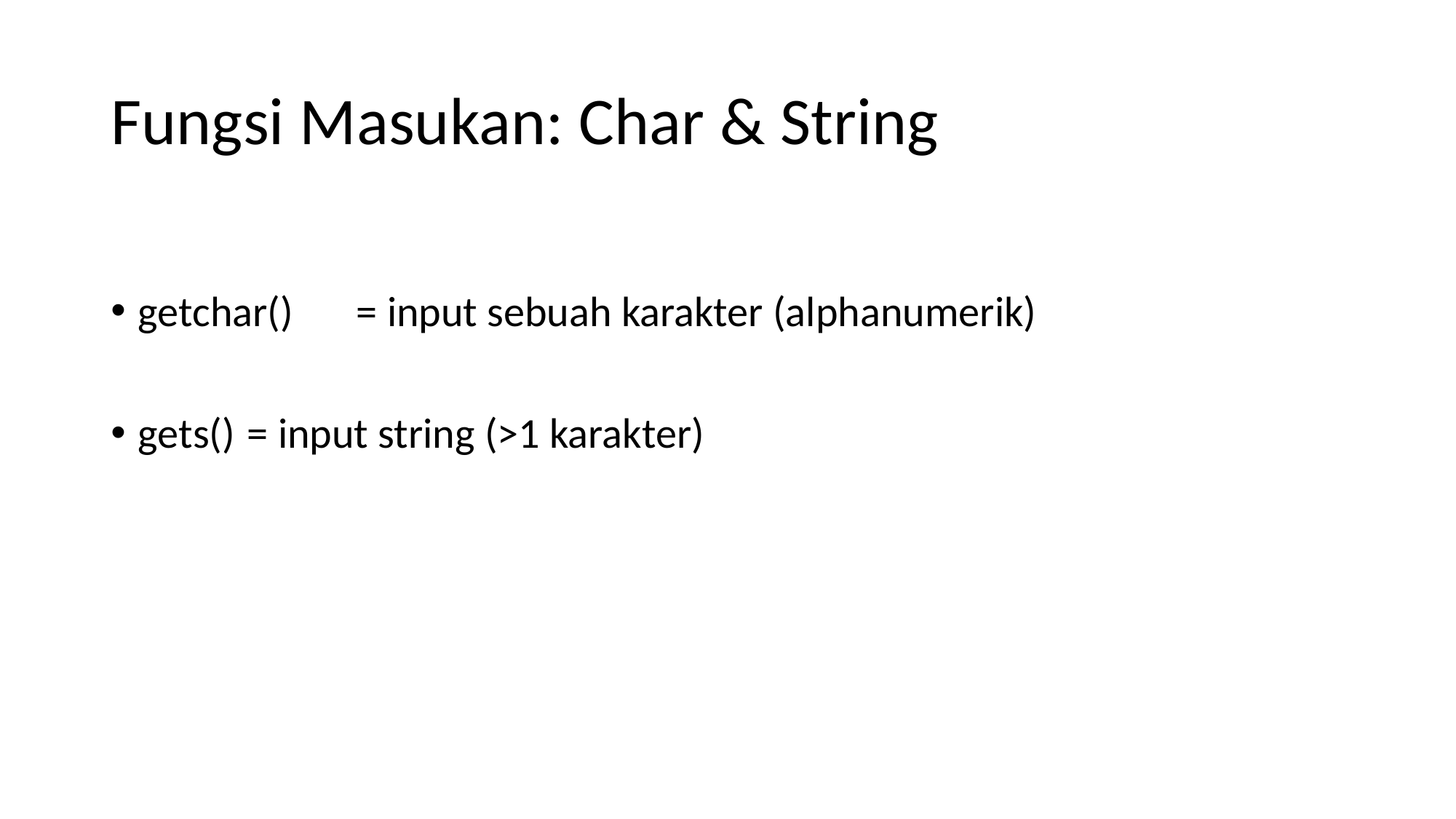

# Fungsi Masukan: Char & String

getchar()	= input sebuah karakter (alphanumerik)

gets()	= input string (>1 karakter)